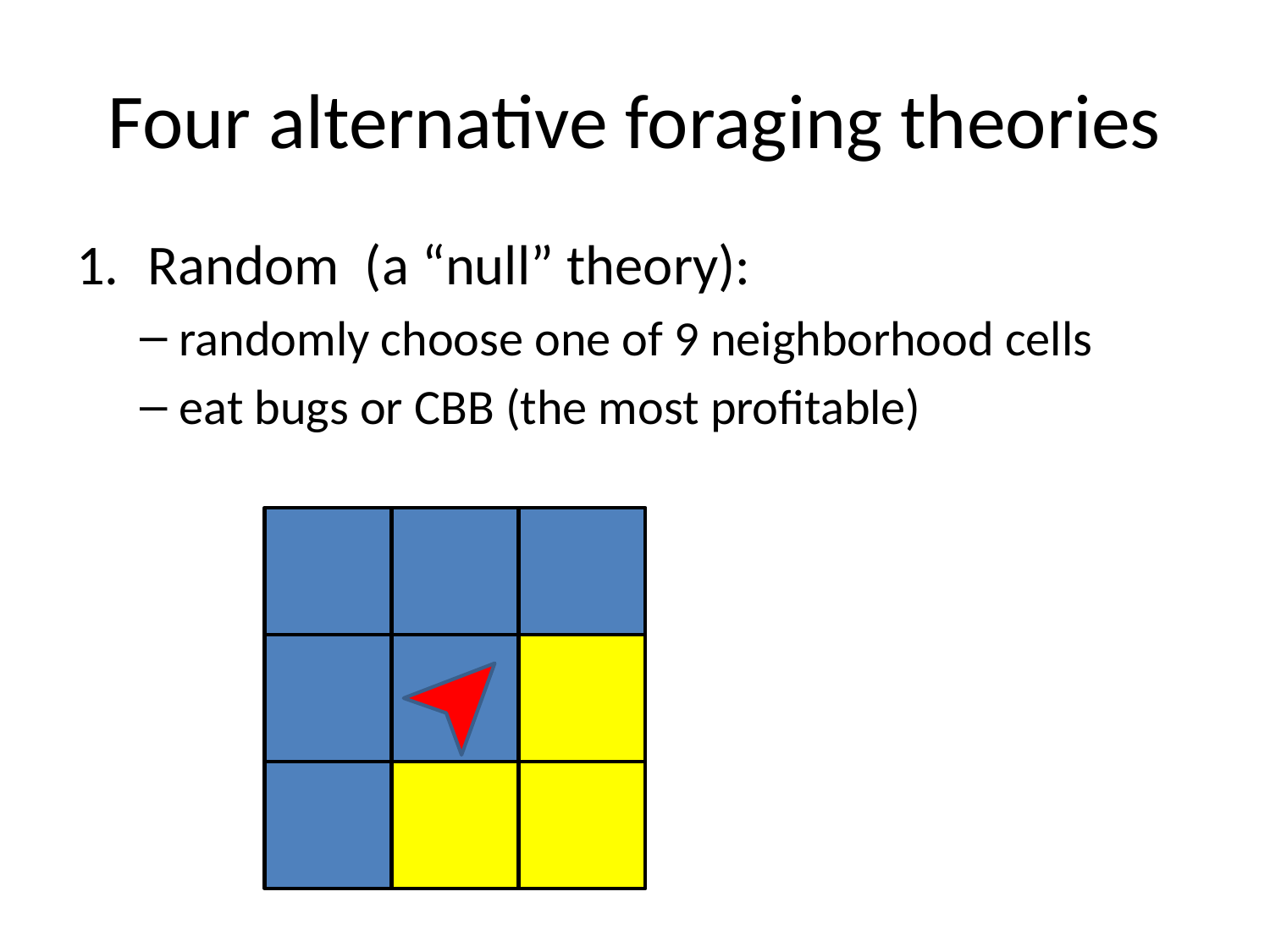

# Four alternative foraging theories
Random  (a “null” theory):
randomly choose one of 9 neighborhood cells
eat bugs or CBB (the most profitable)